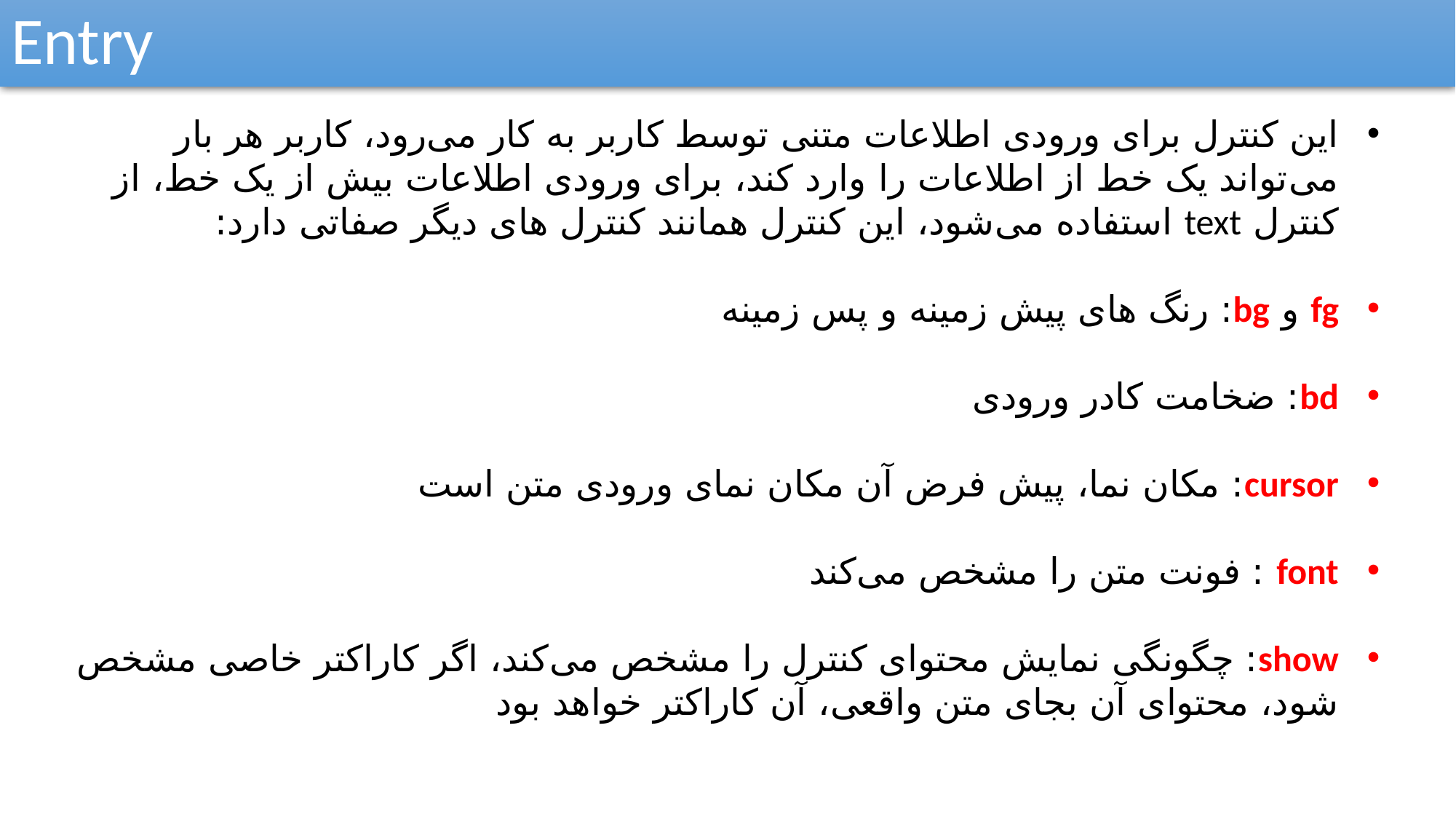

Entry
این کنترل برای ورودی اطلاعات متنی توسط کاربر به کار می‌رود، کاربر هر بار می‌تواند یک خط از اطلاعات را وارد کند، برای ورودی اطلاعات بیش از یک خط، از کنترل text استفاده می‌شود، این کنترل همانند کنترل های دیگر صفاتی دارد:

fg و bg: رنگ های پیش زمینه و پس زمینه

bd: ضخامت کادر ورودی

cursor: مکان نما، پیش فرض آن مکان نمای ورودی متن است

font : فونت متن را مشخص می‌کند

show: چگونگی نمایش محتوای کنترل را مشخص می‌کند، اگر کاراکتر خاصی مشخص شود، محتوای آن بجای متن واقعی، آن کاراکتر خواهد بود